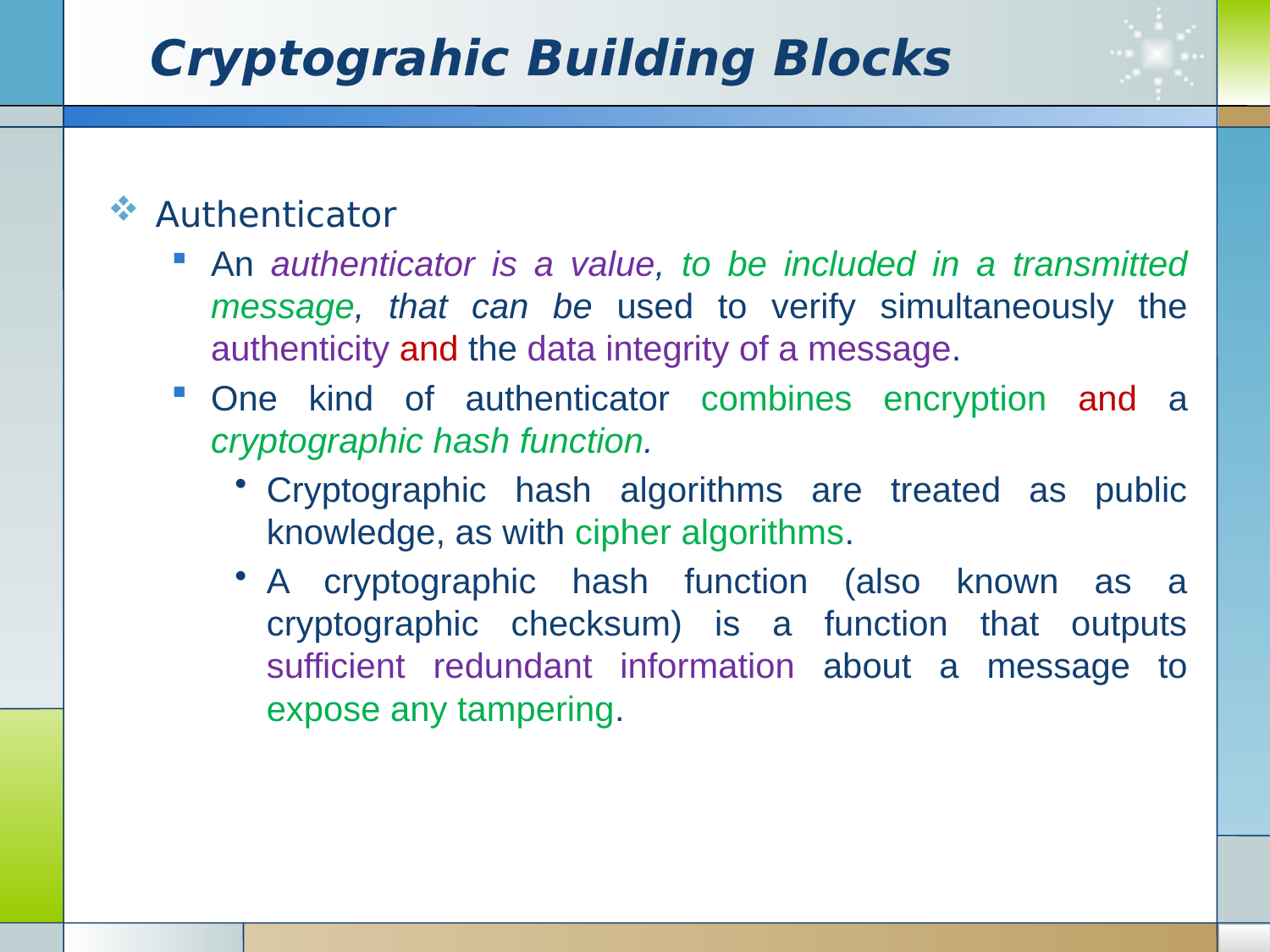

# Cryptograhic Building Blocks

Authenticator
An authenticator is a value, to be included in a transmitted message, that can be used to verify simultaneously the authenticity and the data integrity of a message.
One kind of authenticator combines encryption and a cryptographic hash function.
Cryptographic hash algorithms are treated as public knowledge, as with cipher algorithms.
A cryptographic hash function (also known as a cryptographic checksum) is a function that outputs sufficient redundant information about a message to expose any tampering.